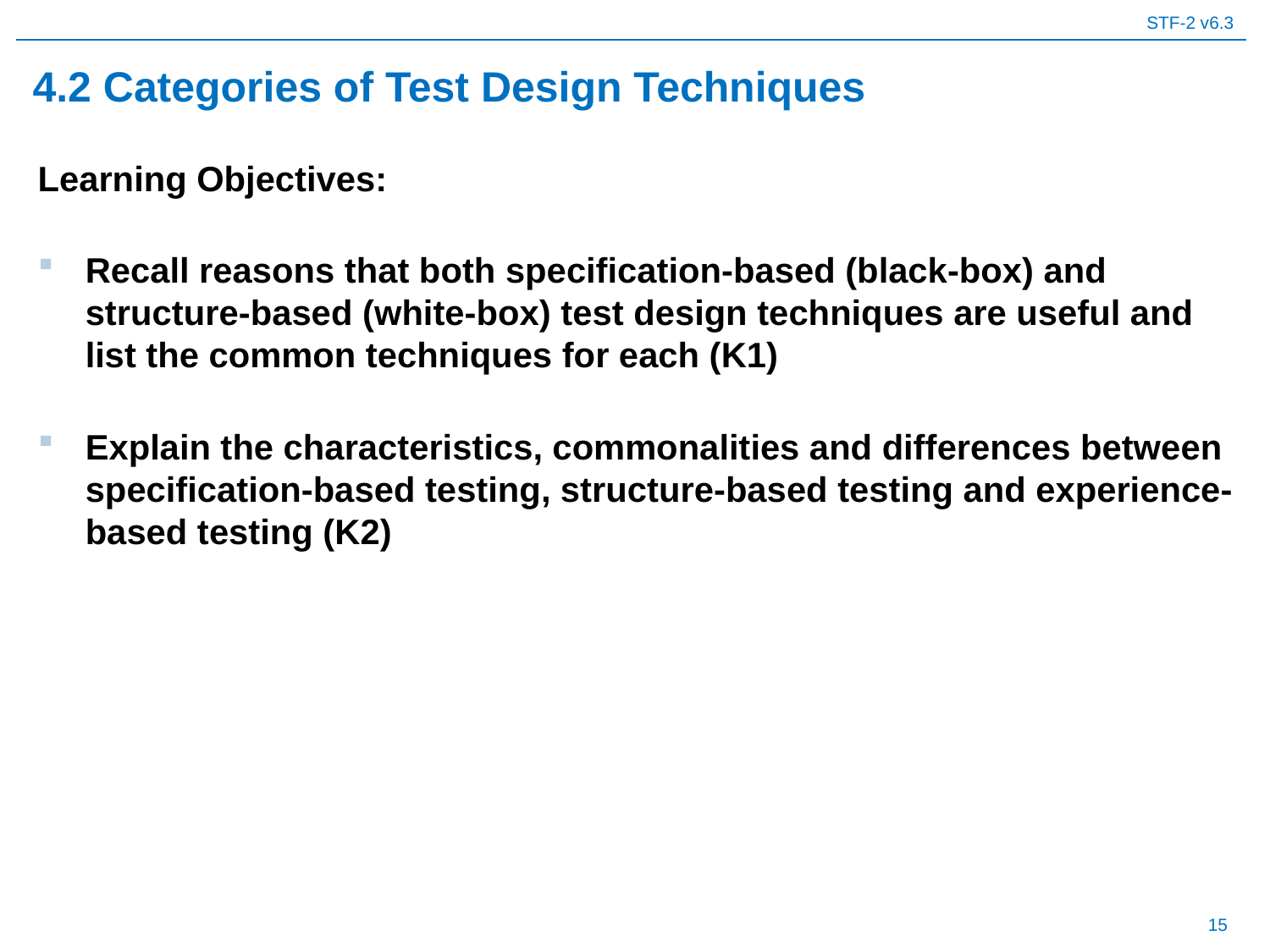

# 4.2 Categories of Test Design Techniques
Learning Objectives:
Recall reasons that both specification-based (black-box) and structure-based (white-box) test design techniques are useful and list the common techniques for each (K1)
Explain the characteristics, commonalities and differences between specification-based testing, structure-based testing and experience-based testing (K2)